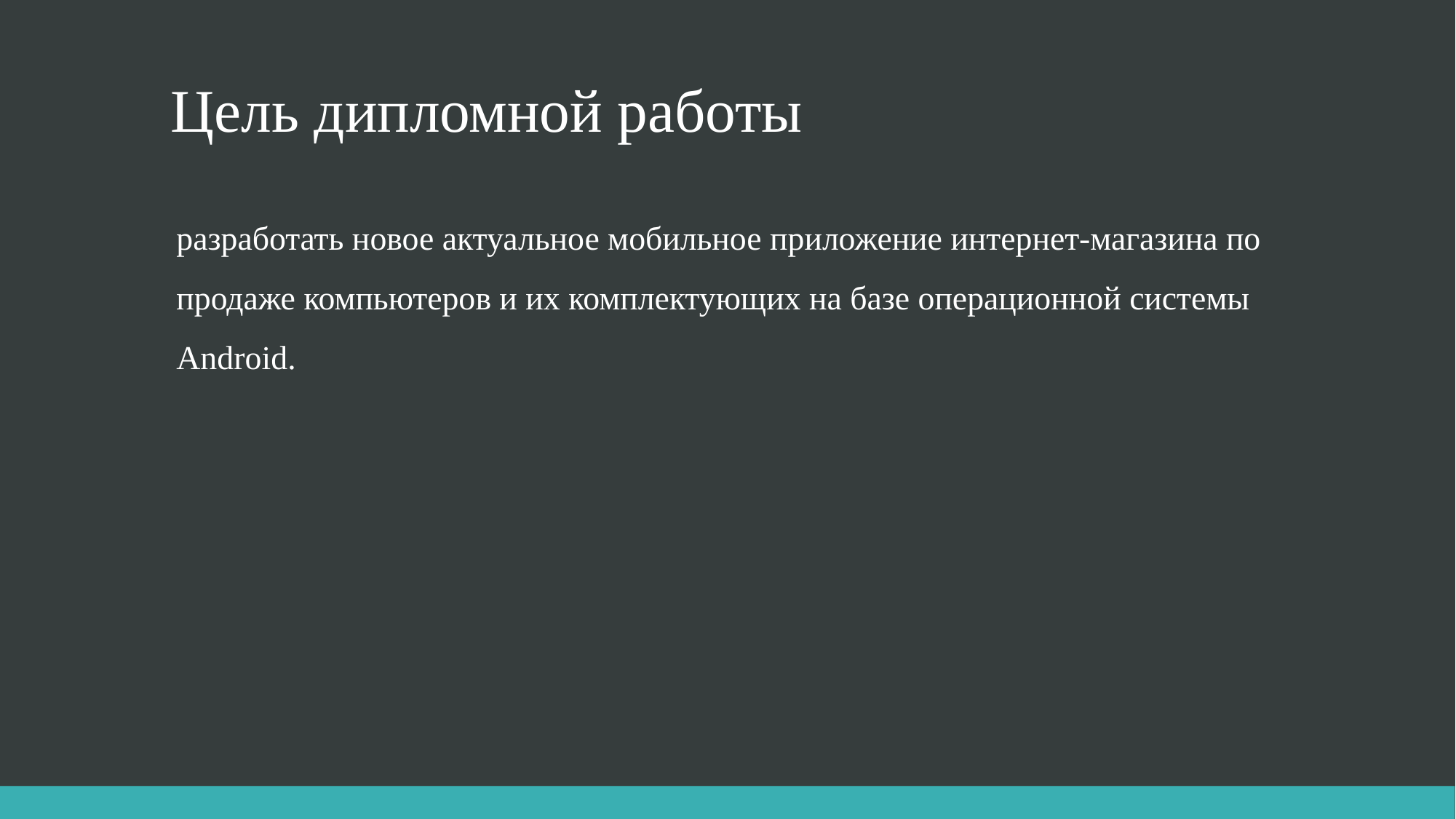

# Цель дипломной работы
разработать новое актуальное мобильное приложение интернет-магазина по продаже компьютеров и их комплектующих на базе операционной системы Android.